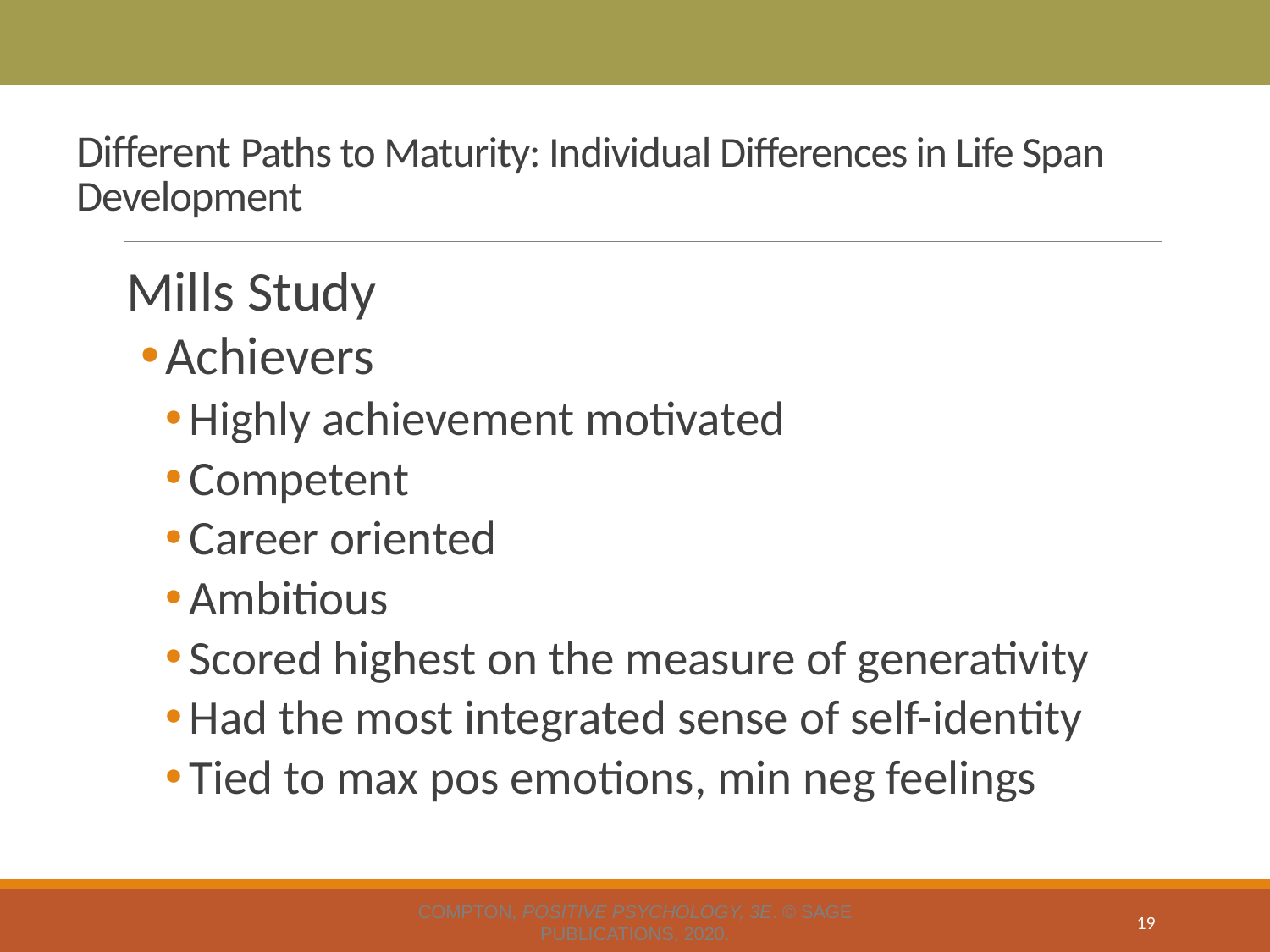

# Different Paths to Maturity: Individual Differences in Life Span Development
Mills Study
Achievers
Highly achievement motivated
Competent
Career oriented
Ambitious
Scored highest on the measure of generativity
Had the most integrated sense of self-identity
Tied to max pos emotions, min neg feelings
Compton, Positive Psychology, 3e. © SAGE Publications, 2020.
19